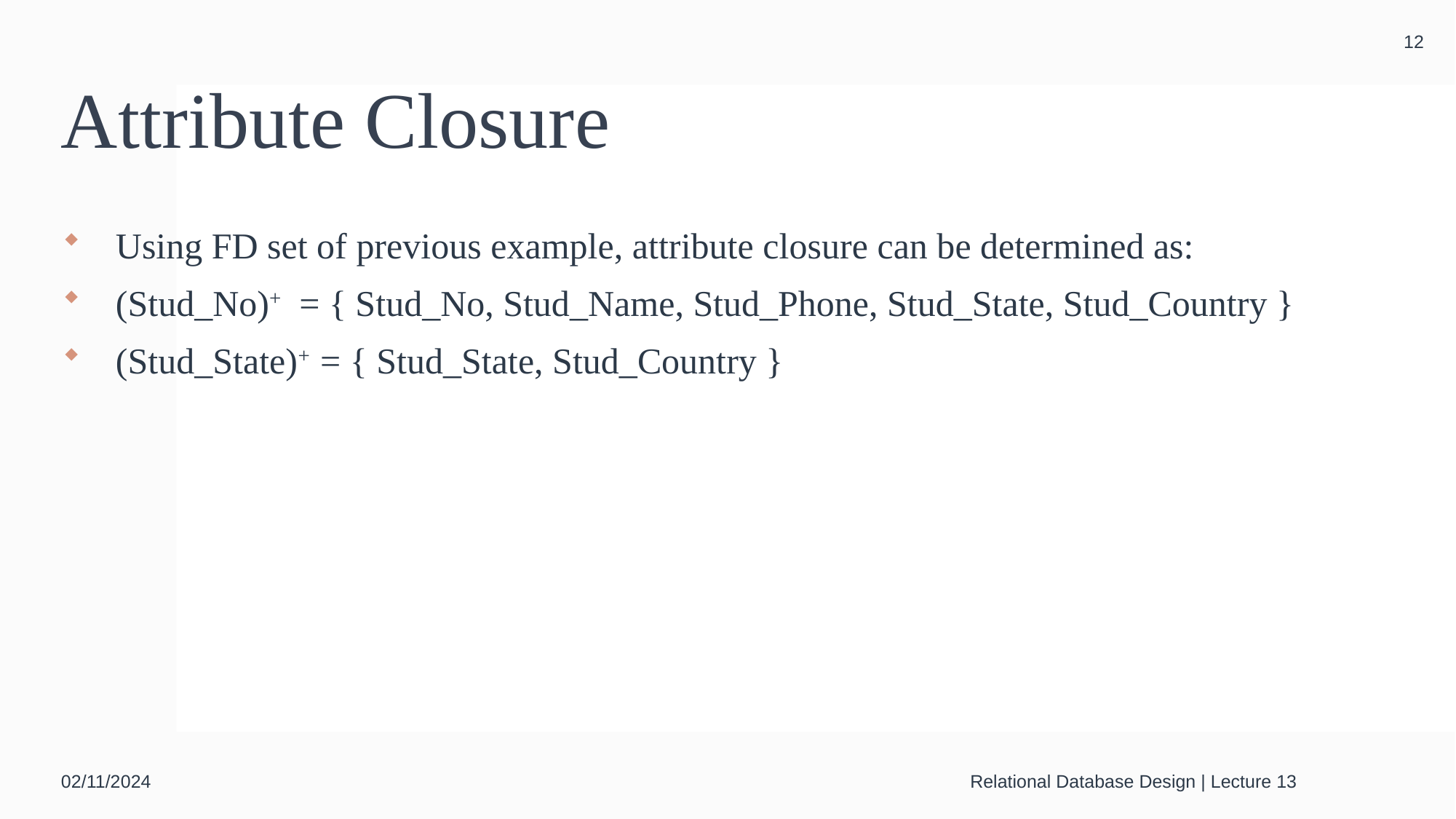

12
# Attribute Closure
Using FD set of previous example, attribute closure can be determined as:
(Stud_No)+  = { Stud_No, Stud_Name, Stud_Phone, Stud_State, Stud_Country }
(Stud_State)+  = { Stud_State, Stud_Country }
02/11/2024
Relational Database Design | Lecture 13